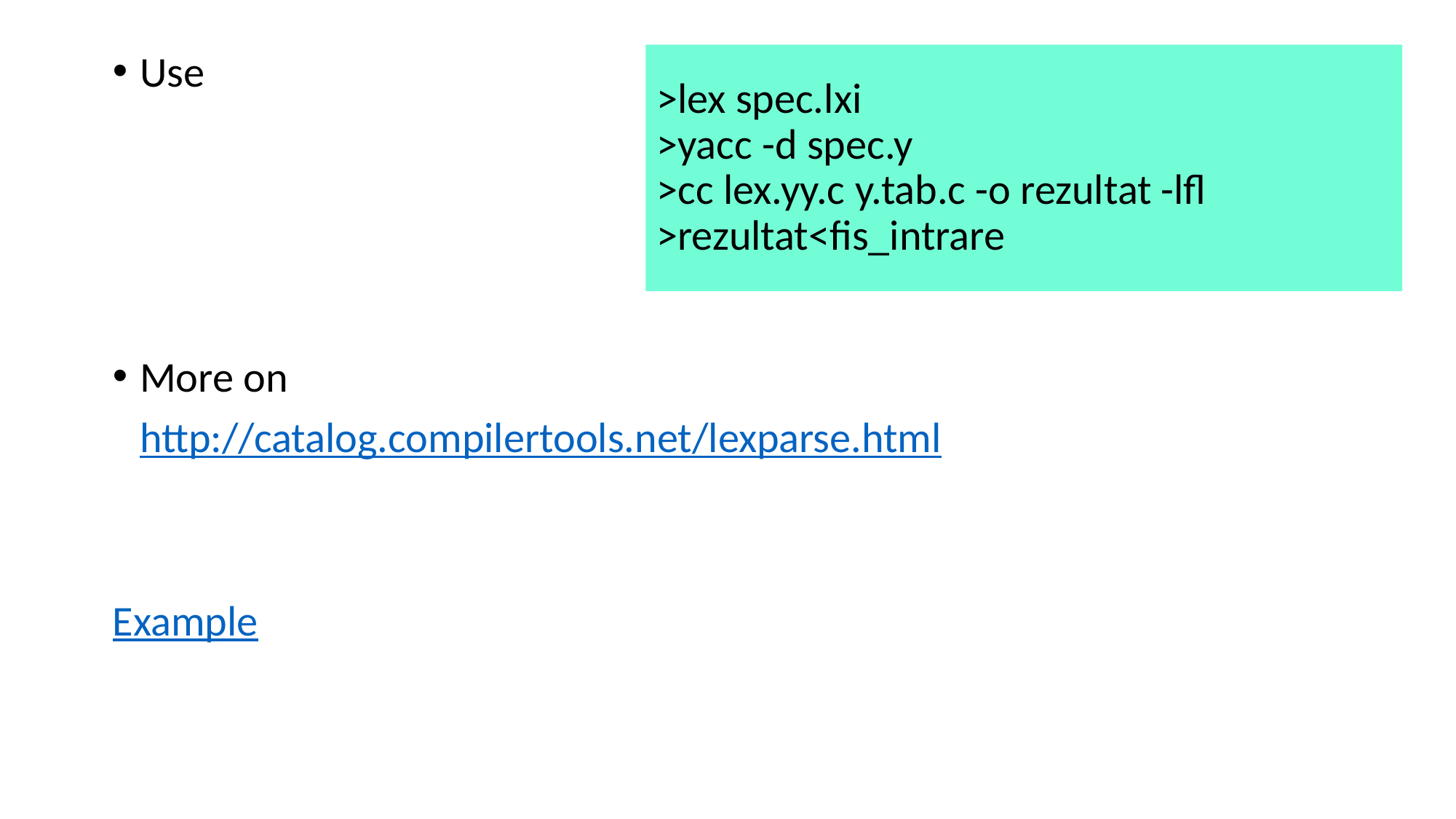

Use

More on
	http://catalog.compilertools.net/lexparse.html

Example
# >lex spec.lxi >yacc -d spec.y >cc lex.yy.c y.tab.c -o rezultat -lfl >rezultat<fis_intrare